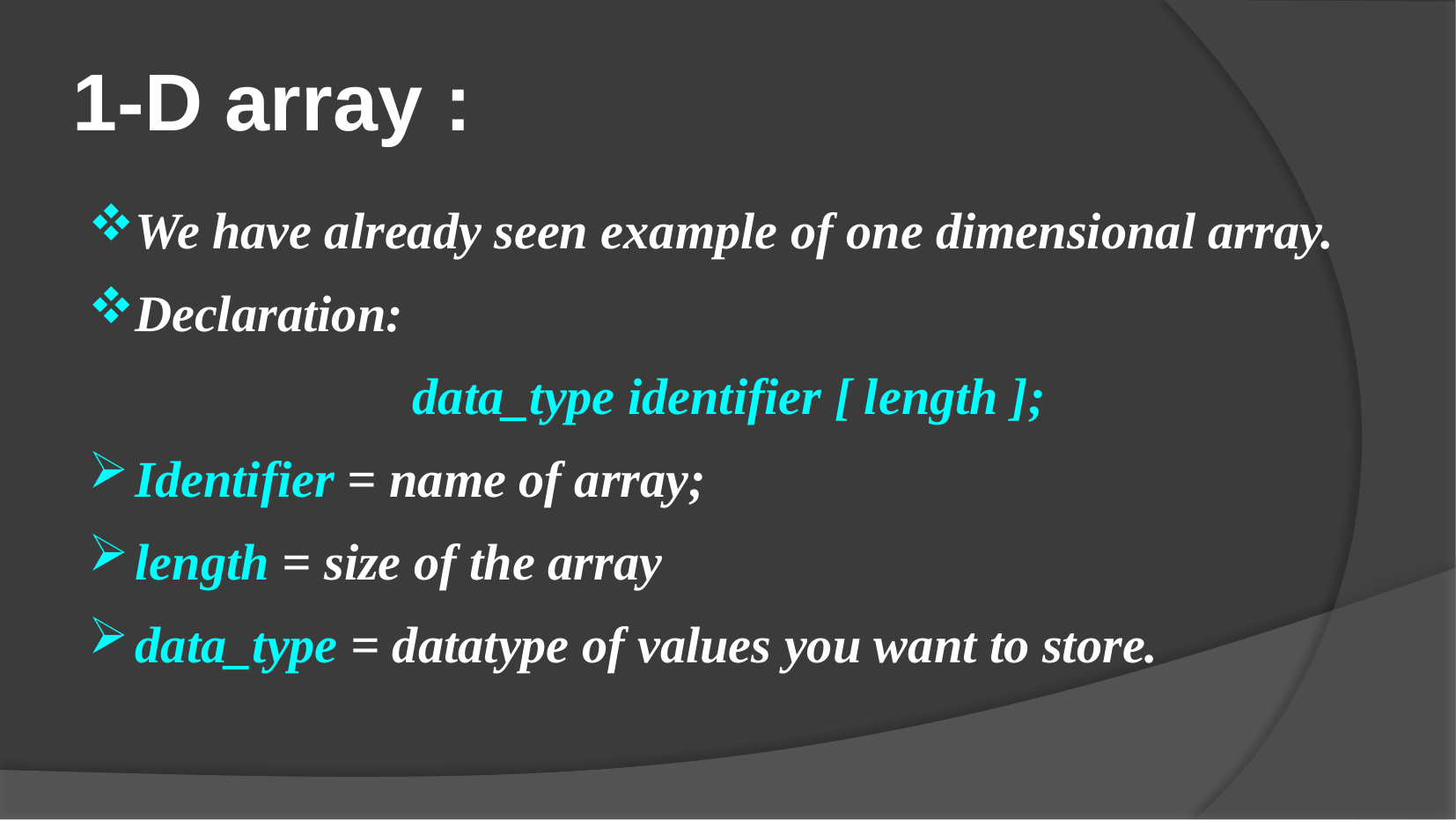

1-D array :
We have already seen example of one dimensional array.
Declaration:
data_type identifier [ length ];
Identifier = name of array;
length = size of the array
data_type = datatype of values you want to store.